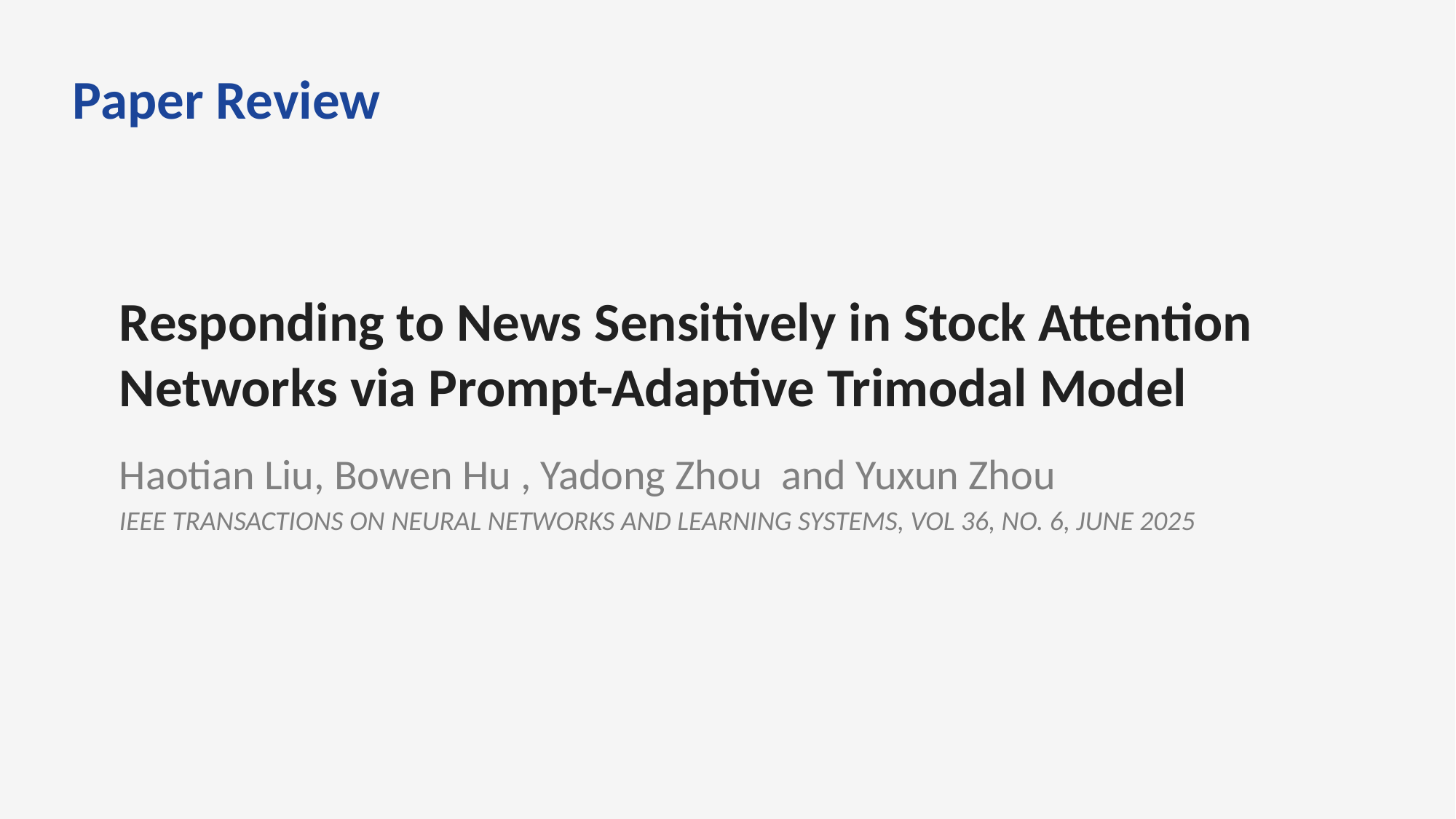

Paper Review
Responding to News Sensitively in Stock Attention Networks via Prompt-Adaptive Trimodal Model
Haotian Liu, Bowen Hu , Yadong Zhou  and Yuxun Zhou
IEEE TRANSACTIONS ON NEURAL NETWORKS AND LEARNING SYSTEMS, VOL 36, NO. 6, JUNE 2025